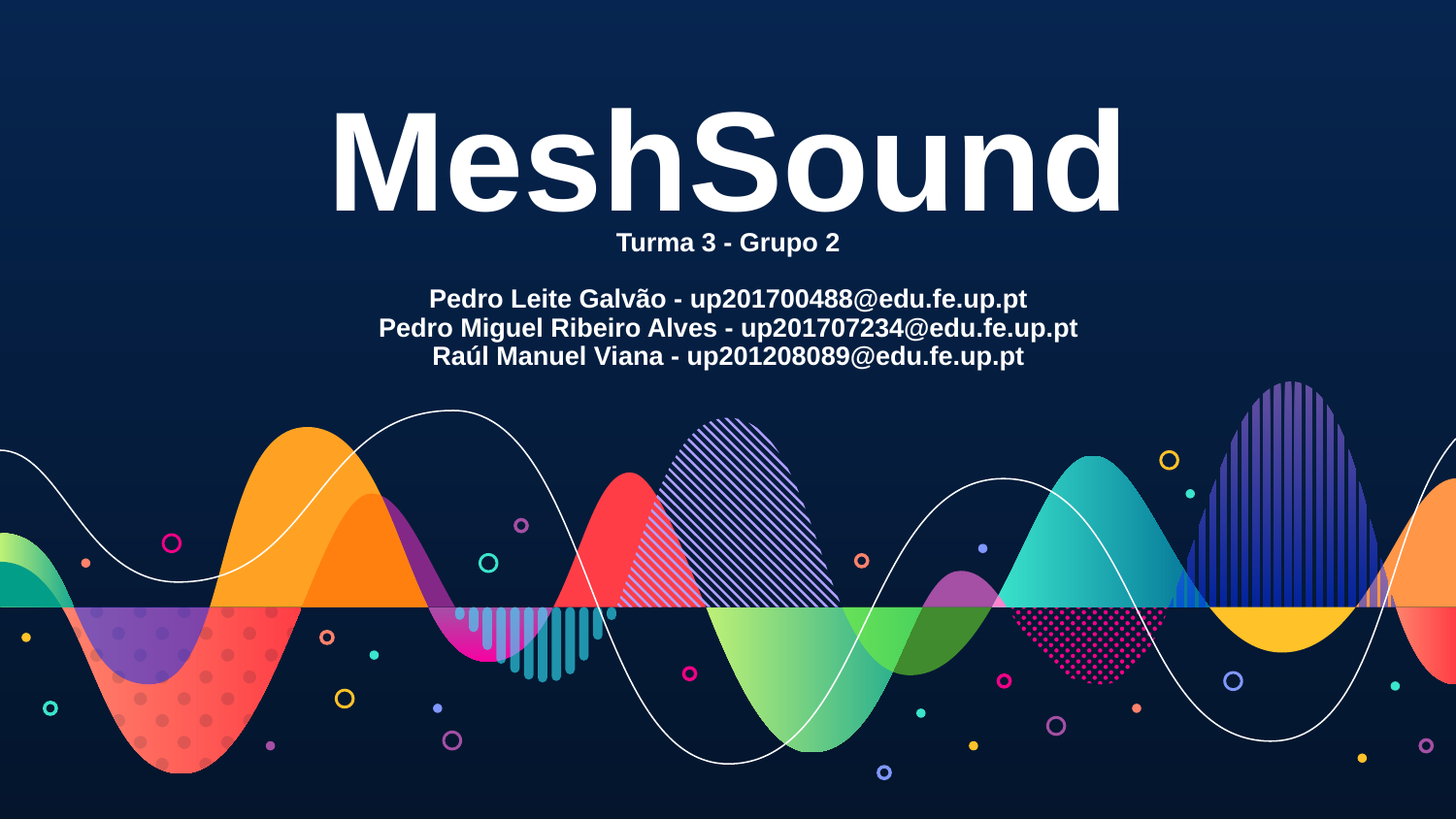

# MeshSound
Turma 3 - Grupo 2

Pedro Leite Galvão - up201700488@edu.fe.up.pt
Pedro Miguel Ribeiro Alves - up201707234@edu.fe.up.pt
Raúl Manuel Viana - up201208089@edu.fe.up.pt